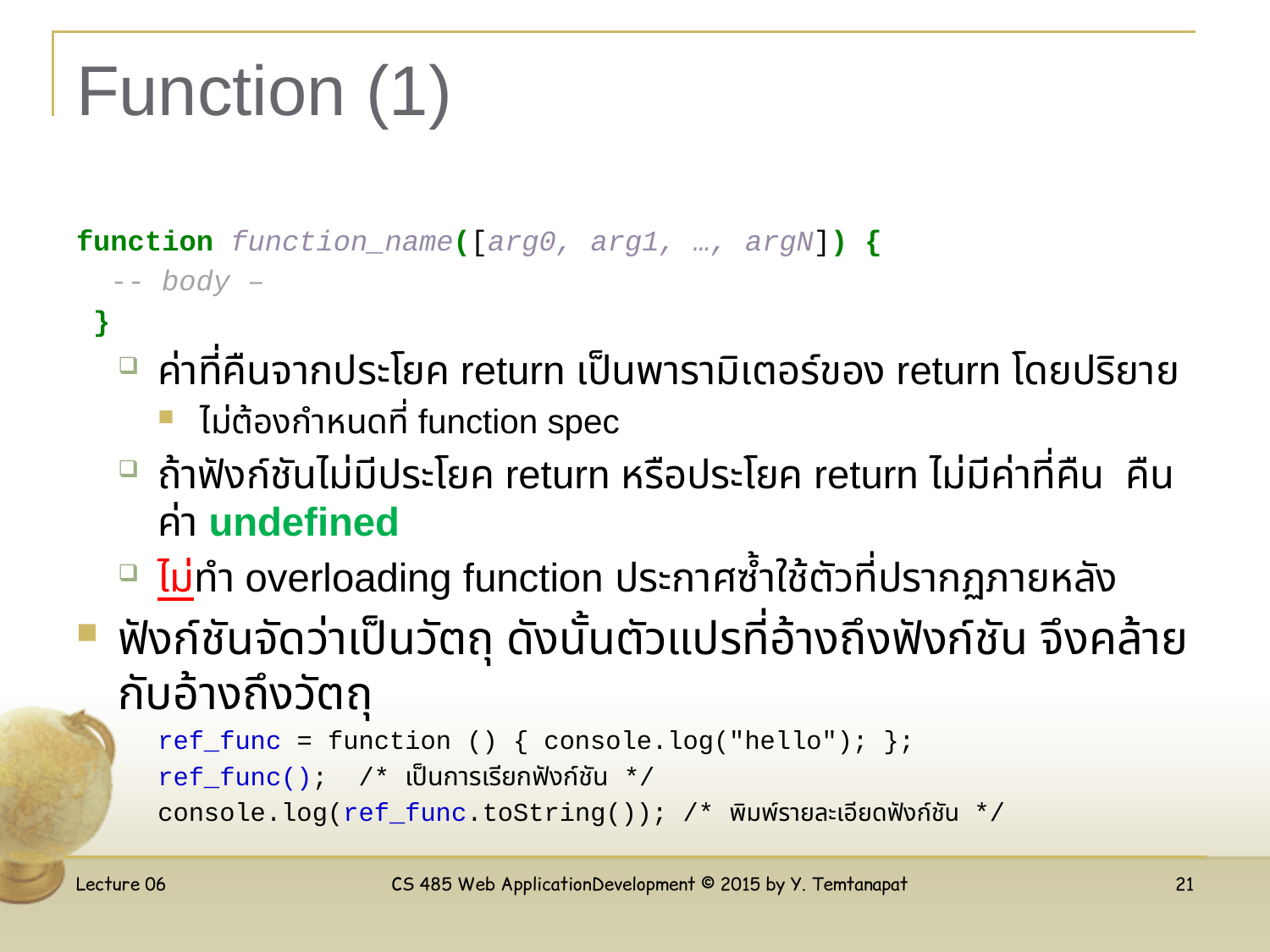

# Function (1)
function function_name([arg0, arg1, …, argN]) {
  -- body –
 }
ค่าที่คืนจากประโยค return เป็นพารามิเตอร์ของ return โดยปริยาย
ไม่ต้องกำหนดที่ function spec
ถ้าฟังก์ชันไม่มีประโยค return หรือประโยค return ไม่มีค่าที่คืน  คืนค่า undefined
ไม่ทำ overloading function ประกาศซ้ำใช้ตัวที่ปรากฏภายหลัง
ฟังก์ชันจัดว่าเป็นวัตถุ ดังนั้นตัวแปรที่อ้างถึงฟังก์ชัน จึงคล้ายกับอ้างถึงวัตถุ
ref_func = function () { console.log("hello"); };
ref_func();  /* เป็นการเรียกฟังก์ชัน */
console.log(ref_func.toString()); /* พิมพ์รายละเอียดฟังก์ชัน */
Lecture 06
CS 485 Web ApplicationDevelopment © 2015 by Y. Temtanapat
21